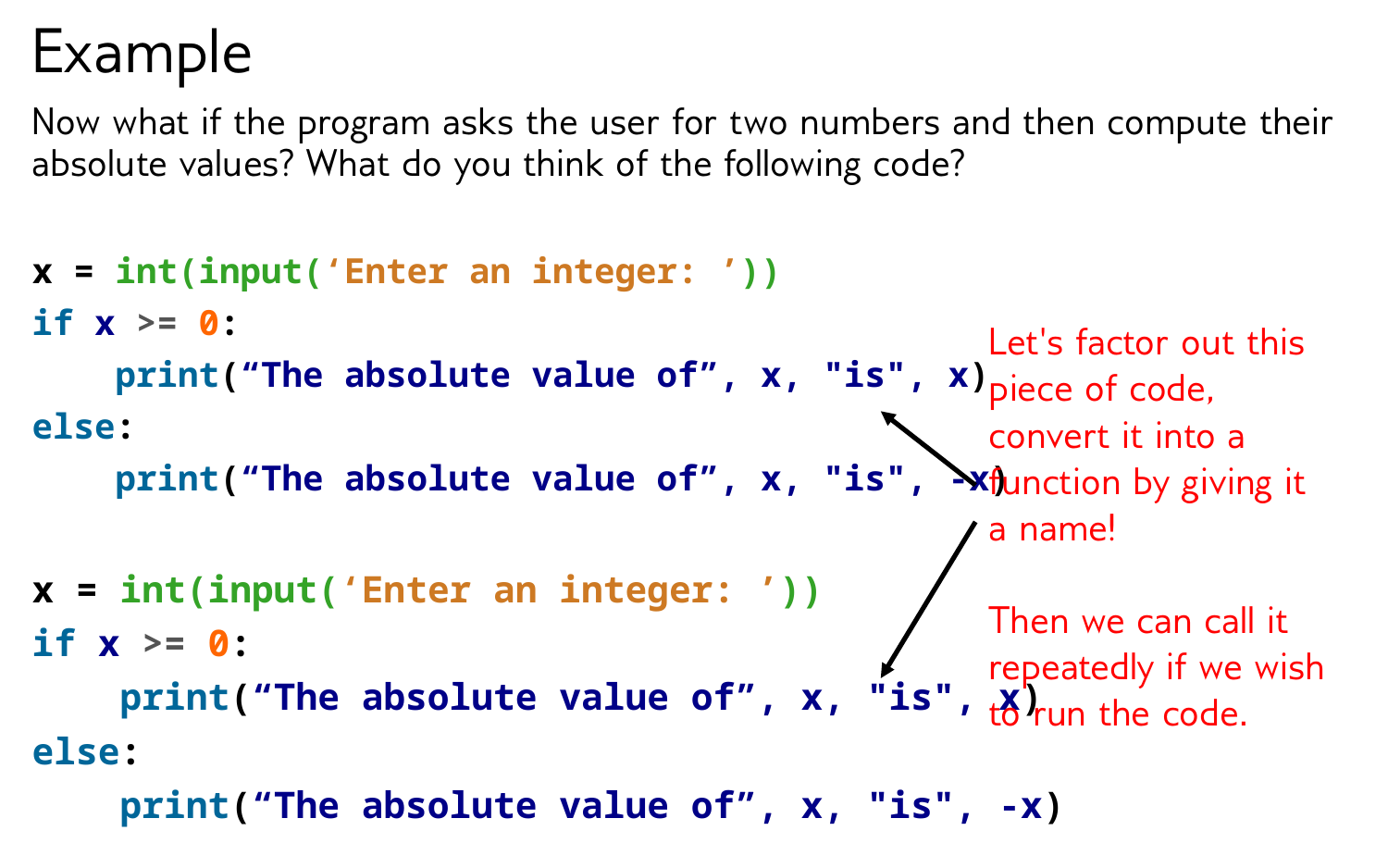

# Example
Now what if the program asks the user for two numbers and then compute their absolute values? What do you think of the following code?

x = int(input(‘Enter an integer: ’))
if x >= 0:
    print(“The absolute value of”, x, "is", x)
else:
    print(“The absolute value of”, x, "is", -x)

x = int(input(‘Enter an integer: ’))
if x >= 0:
    print(“The absolute value of”, x, "is", x)
else:
    print(“The absolute value of”, x, "is", -x)

Let's factor out this piece of code, convert it into a function by giving it a name!

Then we can call it repeatedly if we wish to run the code.